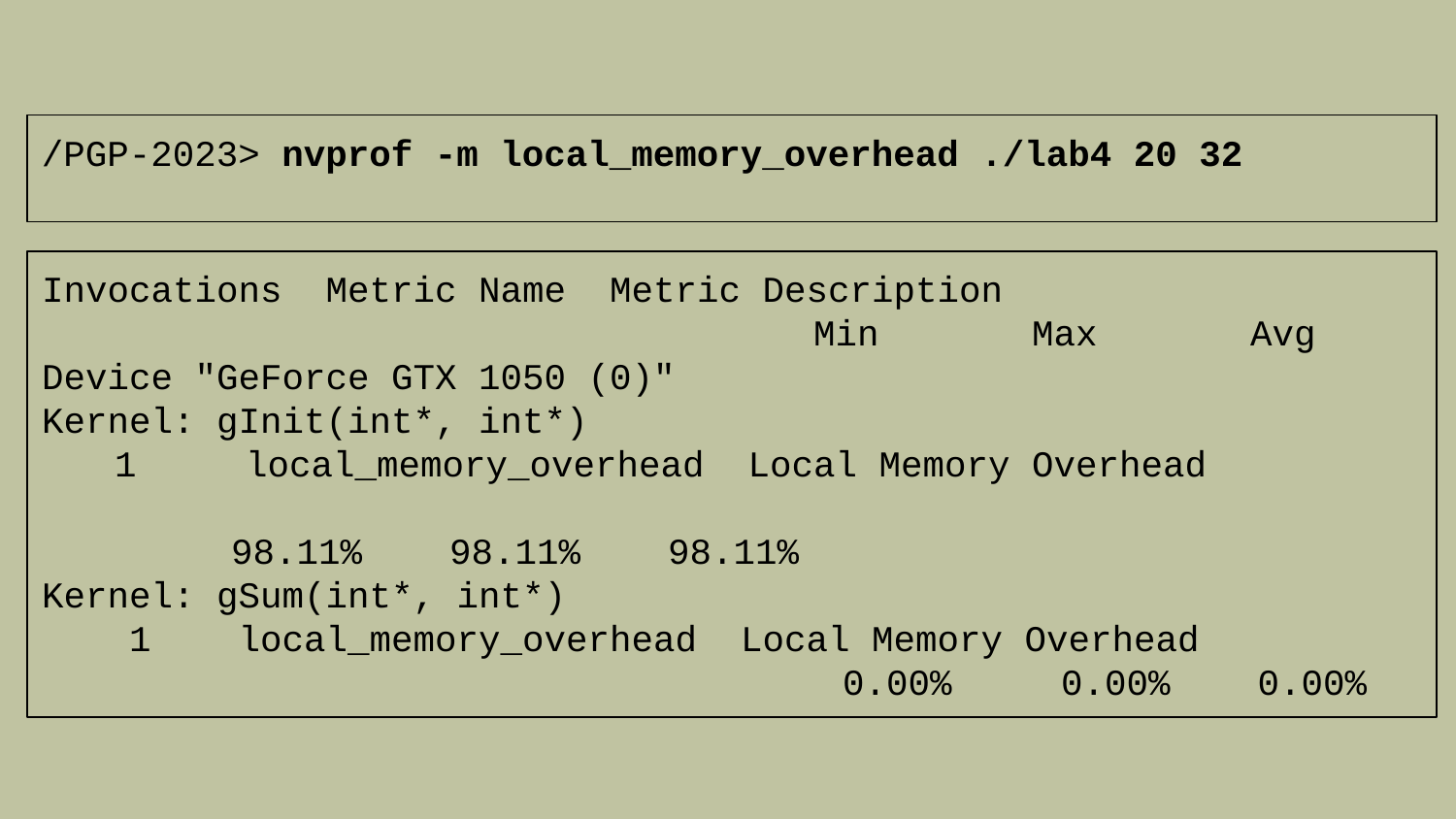

/PGP-2023> nvprof -m local_memory_overhead ./lab4 20 32

Invocations  Metric Name  Metric Description
  Min       Max       Avg
Device "GeForce GTX 1050 (0)"
Kernel: gInit(int*, int*)
1     local_memory_overhead  Local Memory Overhead
 										  98.11%    98.11%    98.11%
Kernel: gSum(int*, int*)
    1    local_memory_overhead  Local Memory Overhead
0.00%     0.00%    0.00%